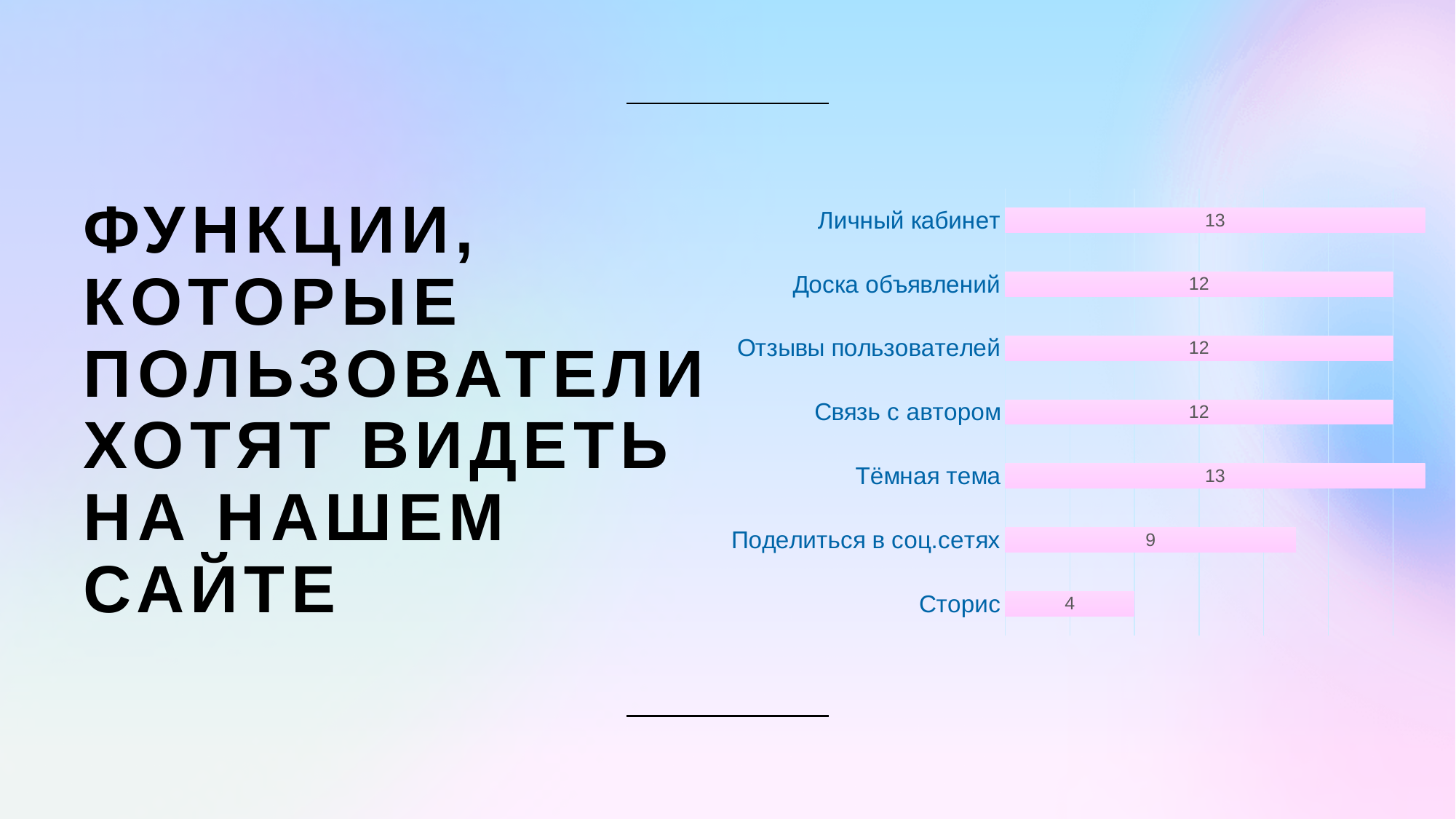

### Chart

| Category | Ряд 1 |
|---|---|
| Личный кабинет | 13.0 |
| Доска объявлений | 12.0 |
| Отзывы пользователей | 12.0 |
| Связь с автором | 12.0 |
| Тёмная тема | 13.0 |
| Поделиться в соц.сетях | 9.0 |
| Сторис | 4.0 |
# Функции, которые пользователи хотят видеть на нашем сайте